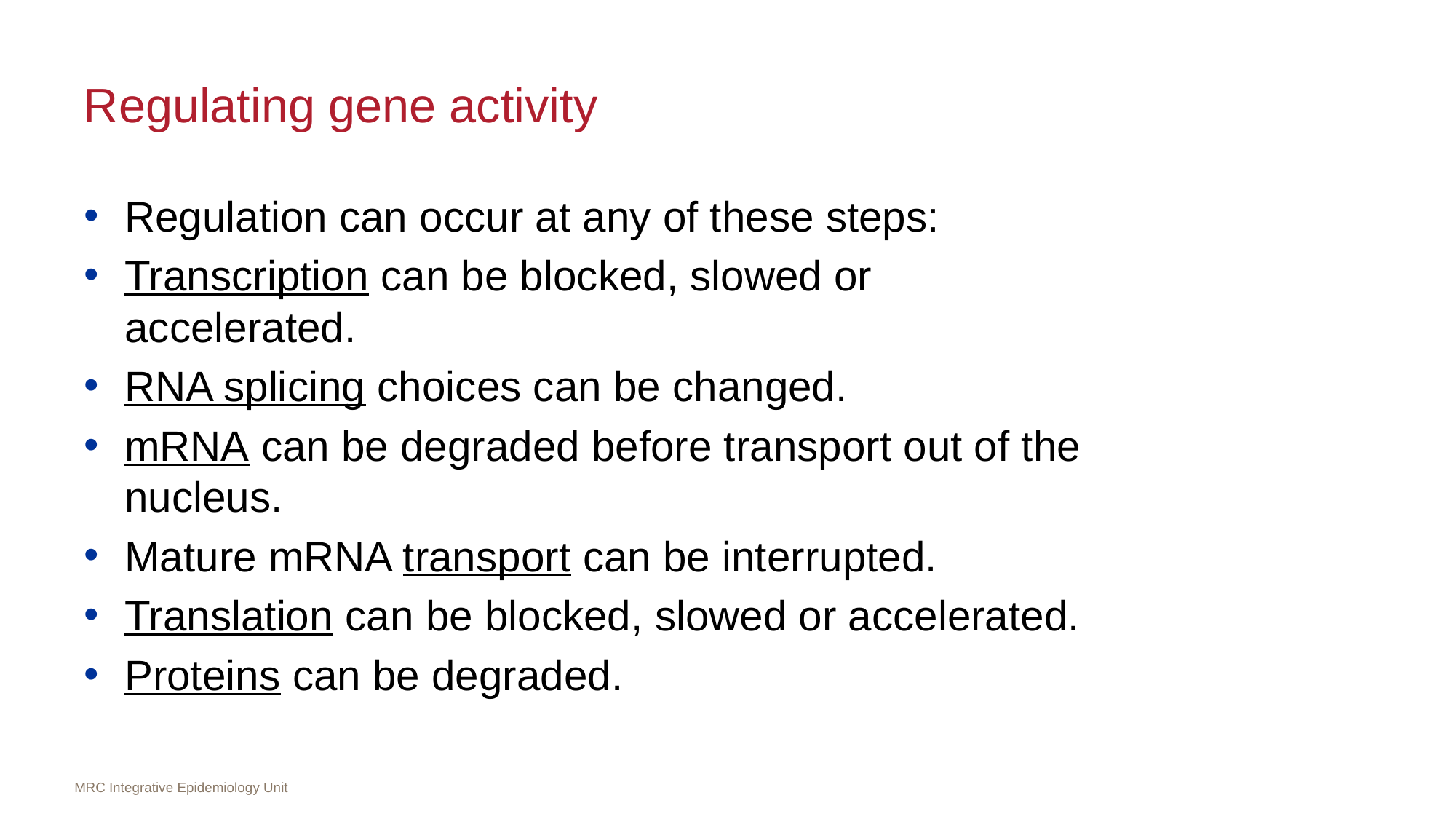

# Regulating gene activity
Regulation can occur at any of these steps:
Transcription can be blocked, slowed or accelerated.
RNA splicing choices can be changed.
mRNA can be degraded before transport out of the nucleus.
Mature mRNA transport can be interrupted.
Translation can be blocked, slowed or accelerated.
Proteins can be degraded.